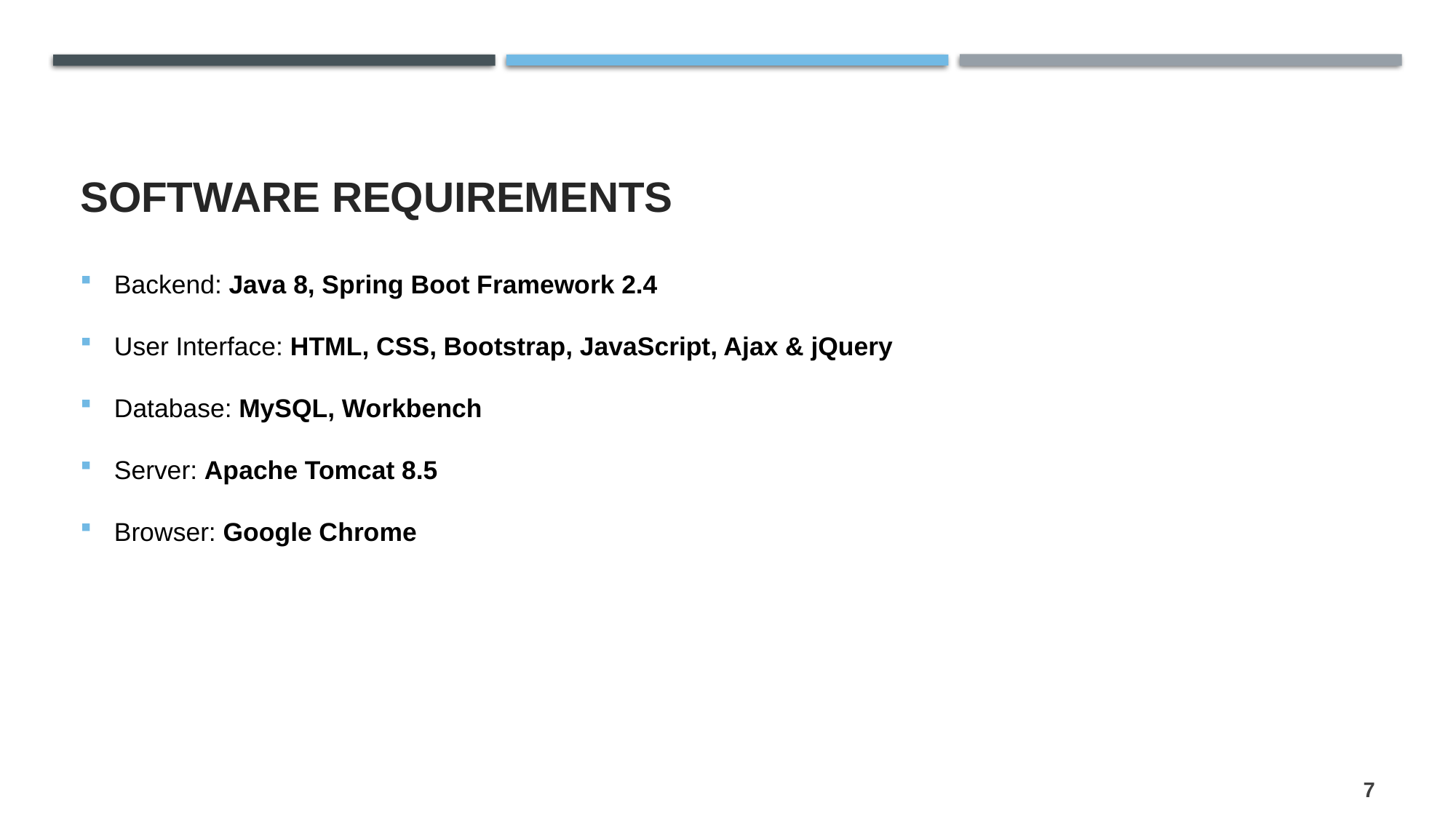

# Software requirements
Backend: Java 8, Spring Boot Framework 2.4

User Interface: HTML, CSS, Bootstrap, JavaScript, Ajax & jQuery

Database: MySQL, Workbench

Server: Apache Tomcat 8.5

Browser: Google Chrome

7